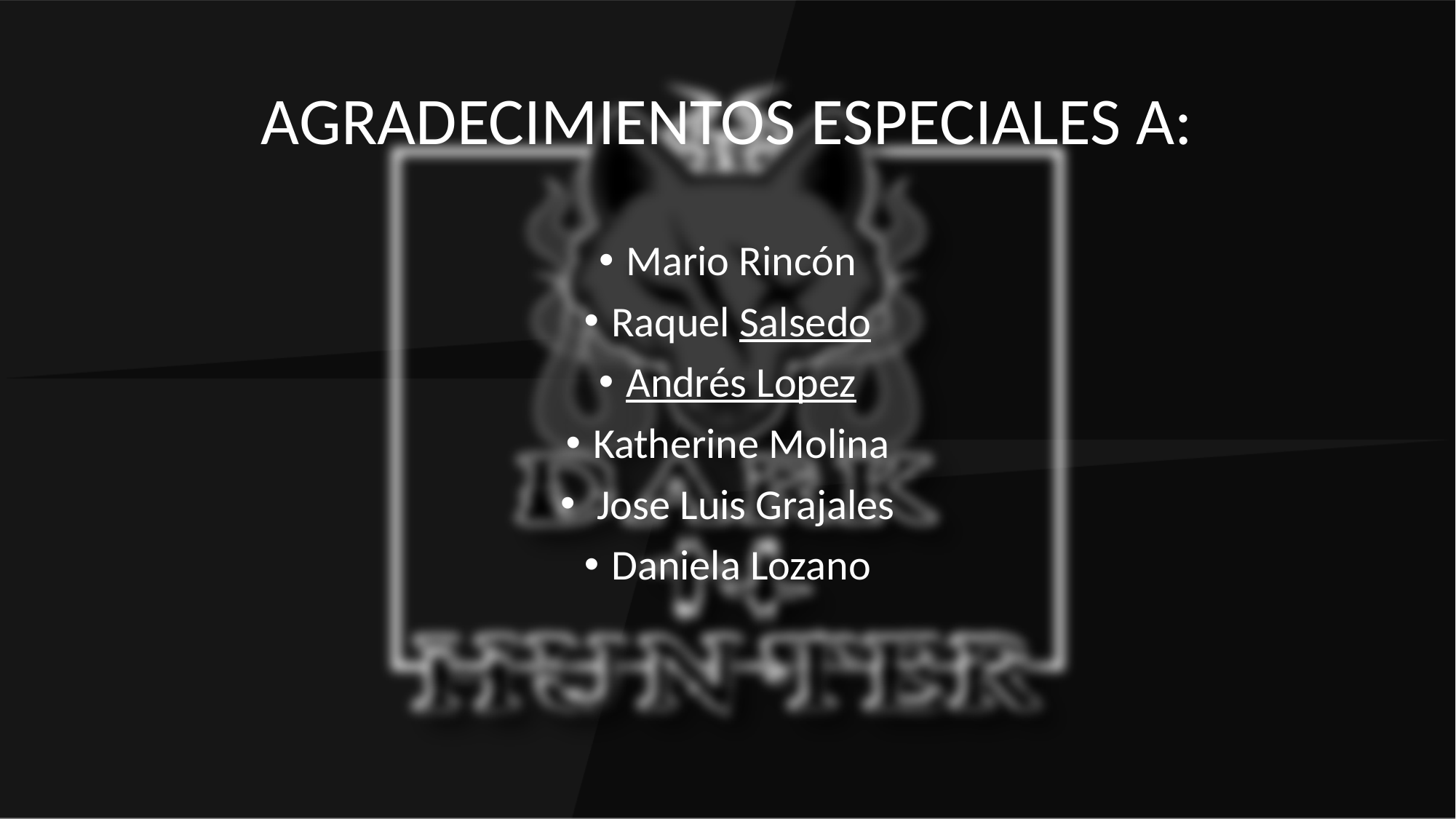

# AGRADECIMIENTOS ESPECIALES A:
Mario Rincón
Raquel Salsedo
Andrés Lopez
Katherine Molina
 Jose Luis Grajales
Daniela Lozano